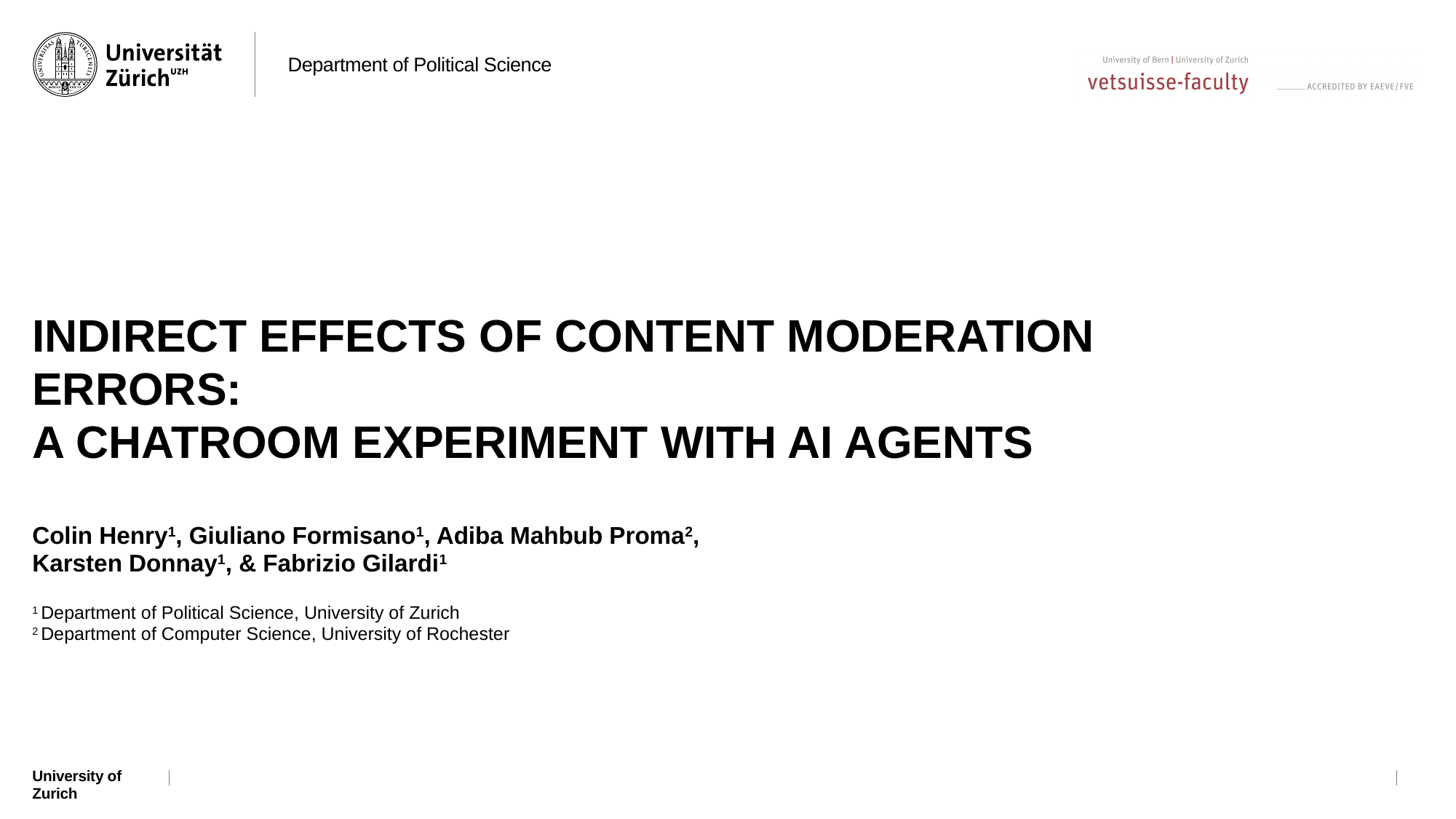

Department of Political Science

INDIRECT EFFECTS OF CONTENT MODERATION ERRORS:
A CHATROOM EXPERIMENT WITH AI AGENTS

Colin Henry1, Giuliano Formisano1, Adiba Mahbub Proma2,
Karsten Donnay1, & Fabrizio Gilardi1
1 Department of Political Science, University of Zurich
2 Department of Computer Science, University of Rochester